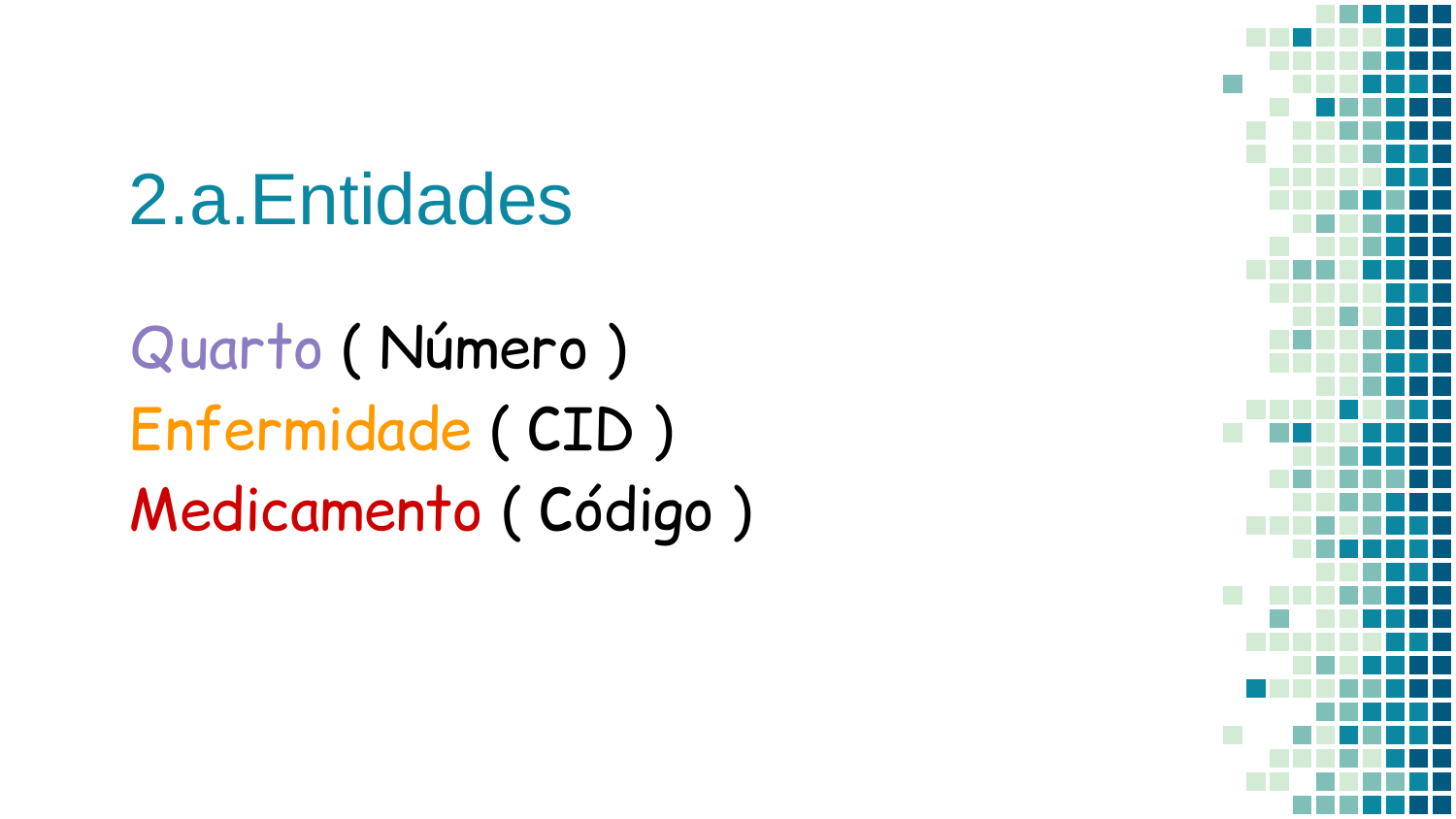

# 2.a.Entidades
Quarto ( Número )
Enfermidade ( CID )
Medicamento ( Código )